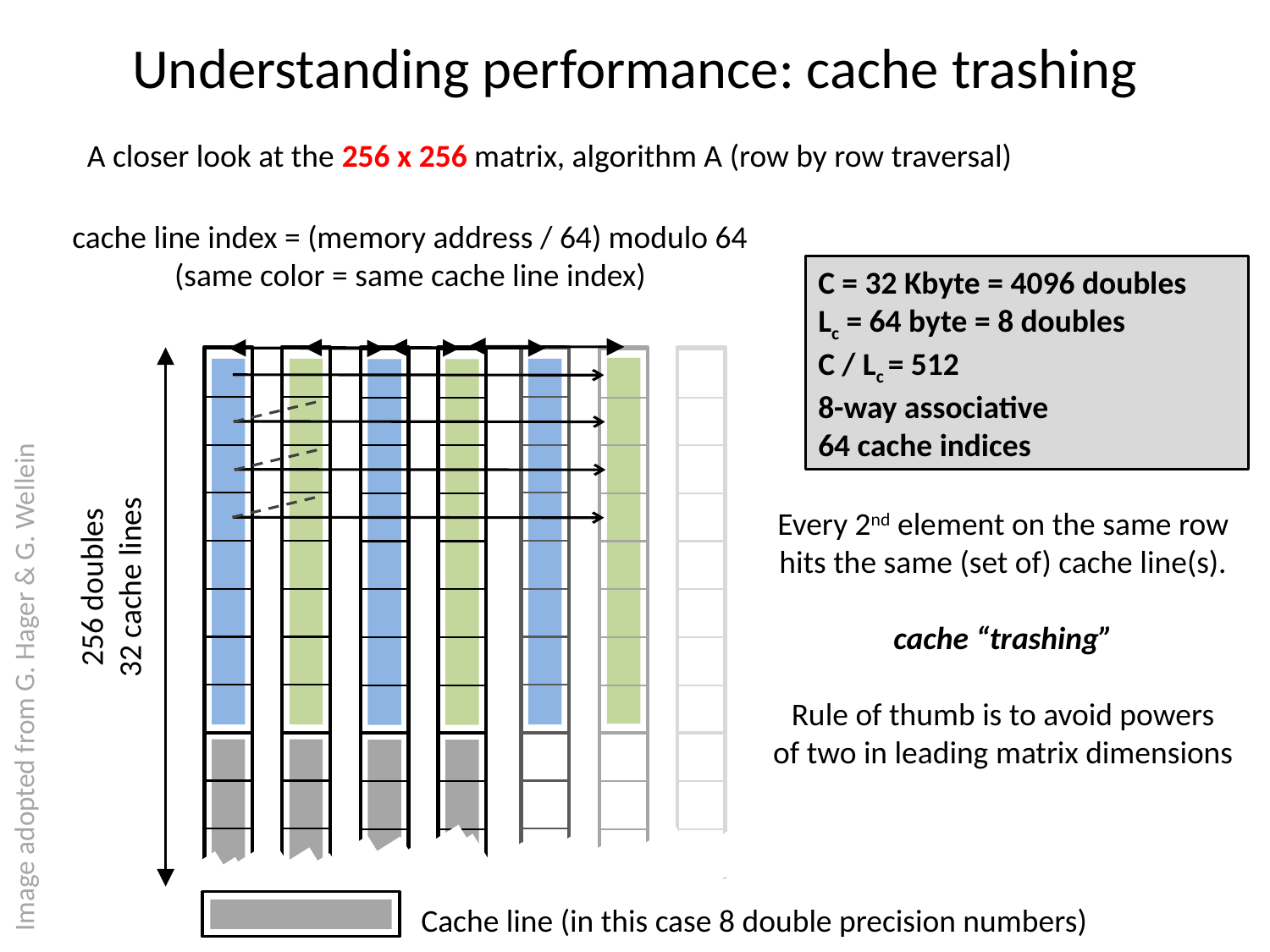

# Understanding performance: cache trashing
A closer look at the 256 x 256 matrix, algorithm A (row by row traversal)
cache line index = (memory address / 64) modulo 64
(same color = same cache line index)
C = 32 Kbyte = 4096 doubles
Lc = 64 byte = 8 doubles
C / Lc = 512
8-way associative
64 cache indices

Every 2nd element on the same row
hits the same (set of) cache line(s).

cache “trashing”

Rule of thumb is to avoid powers
of two in leading matrix dimensions
256 doubles
32 cache lines
Image adopted from G. Hager & G. Wellein

Cache line (in this case 8 double precision numbers)